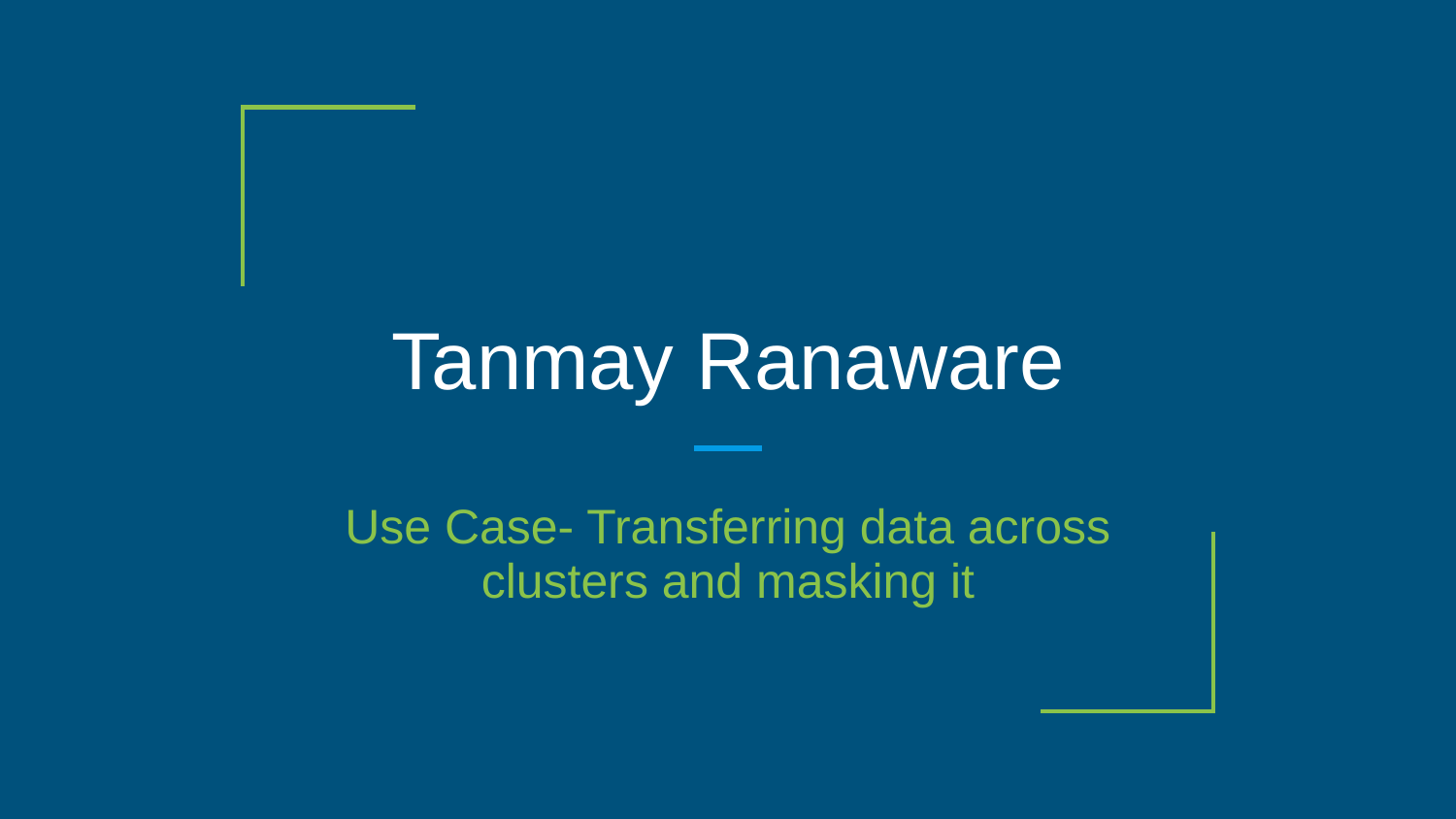

# Tanmay Ranaware
Use Case- Transferring data across clusters and masking it